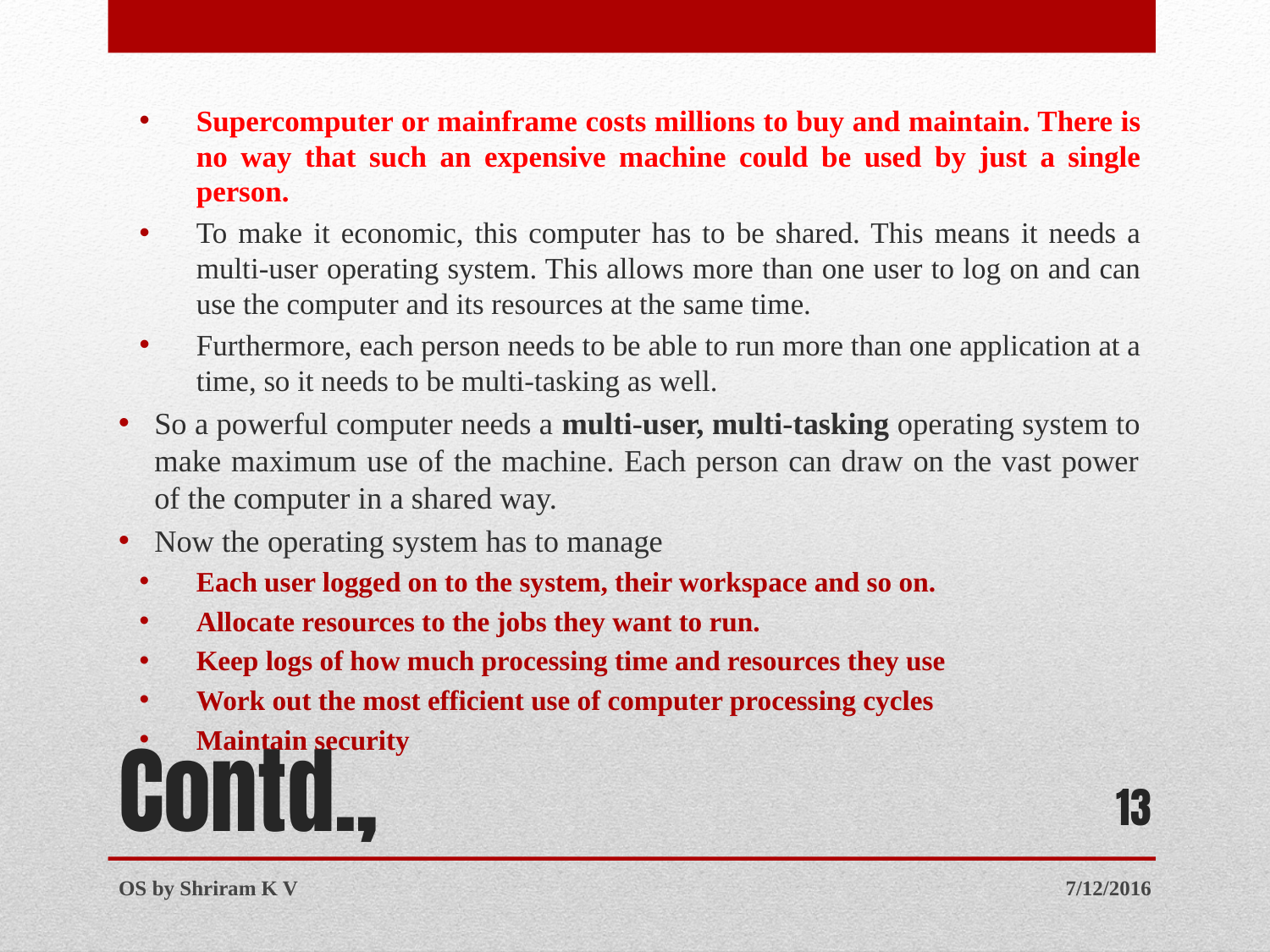

Supercomputer or mainframe costs millions to buy and maintain. There is no way that such an expensive machine could be used by just a single person.
To make it economic, this computer has to be shared. This means it needs a multi-user operating system. This allows more than one user to log on and can use the computer and its resources at the same time.
Furthermore, each person needs to be able to run more than one application at a time, so it needs to be multi-tasking as well.
So a powerful computer needs a multi-user, multi-tasking operating system to make maximum use of the machine. Each person can draw on the vast power of the computer in a shared way.
Now the operating system has to manage
Each user logged on to the system, their workspace and so on.
Allocate resources to the jobs they want to run.
Keep logs of how much processing time and resources they use
Work out the most efficient use of computer processing cycles
Maintain security

# Contd.,
13
OS by Shriram K V
7/12/2016